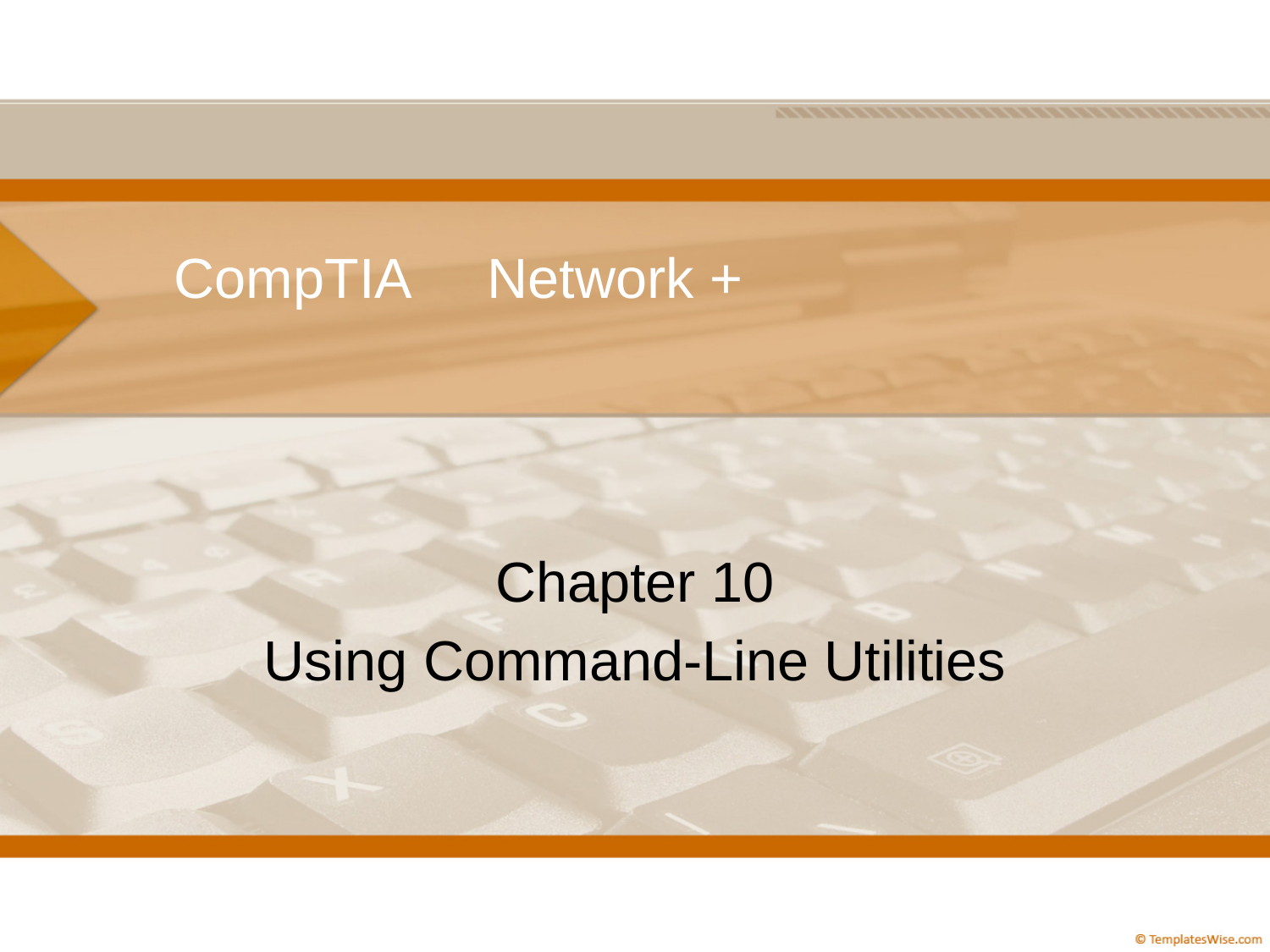

# CompTIA     Network +
Chapter 10
Using Command-Line Utilities